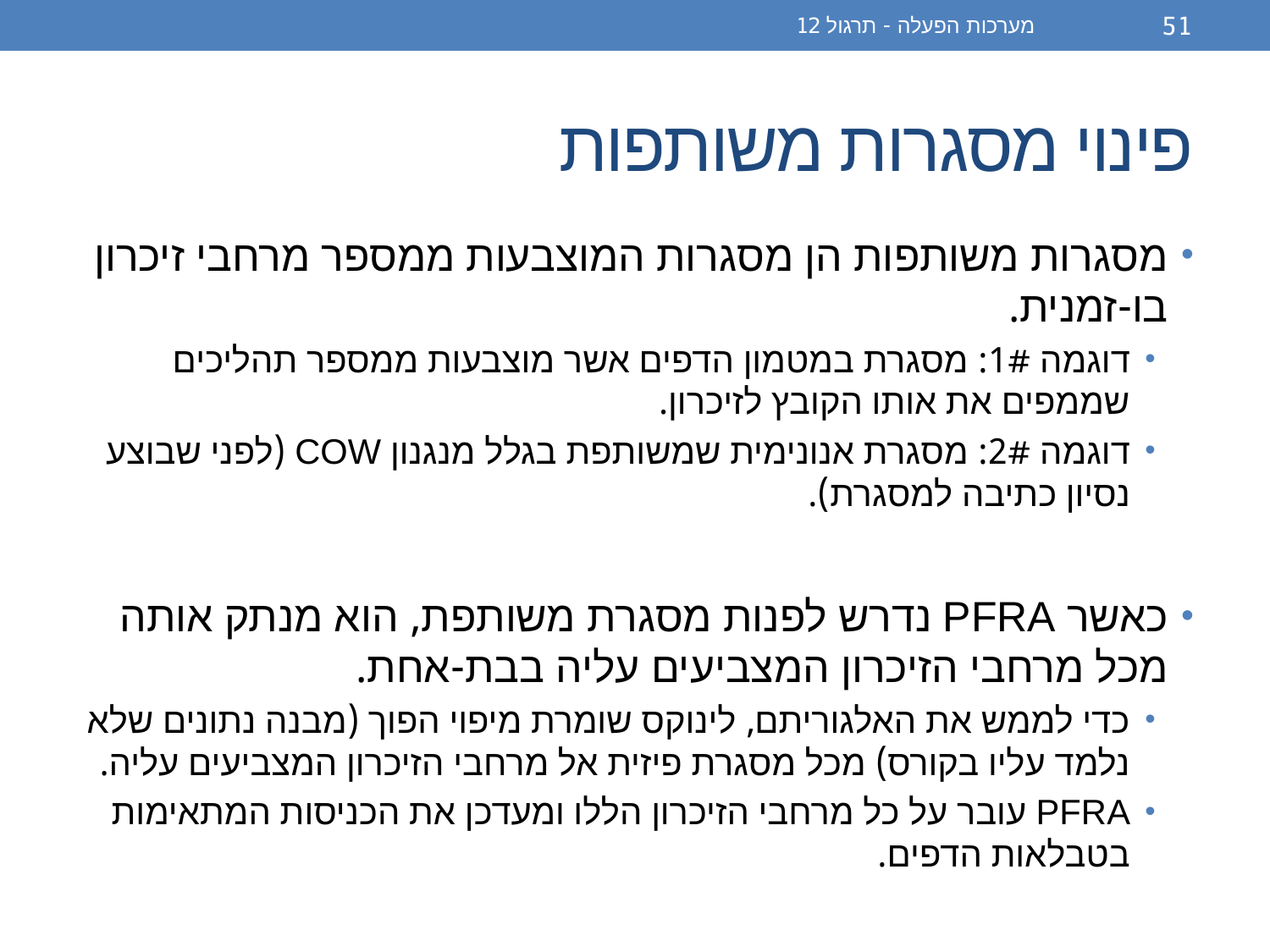

מערכות הפעלה - תרגול 12
51
# פינוי מסגרות משותפות
מסגרות משותפות הן מסגרות המוצבעות ממספר מרחבי זיכרון בו-זמנית.
דוגמה 1#: מסגרת במטמון הדפים אשר מוצבעות ממספר תהליכים שממפים את אותו הקובץ לזיכרון.
דוגמה 2#: מסגרת אנונימית שמשותפת בגלל מנגנון COW (לפני שבוצע נסיון כתיבה למסגרת).

כאשר PFRA נדרש לפנות מסגרת משותפת, הוא מנתק אותה מכל מרחבי הזיכרון המצביעים עליה בבת-אחת.
כדי לממש את האלגוריתם, לינוקס שומרת מיפוי הפוך (מבנה נתונים שלא נלמד עליו בקורס) מכל מסגרת פיזית אל מרחבי הזיכרון המצביעים עליה.
PFRA עובר על כל מרחבי הזיכרון הללו ומעדכן את הכניסות המתאימות בטבלאות הדפים.